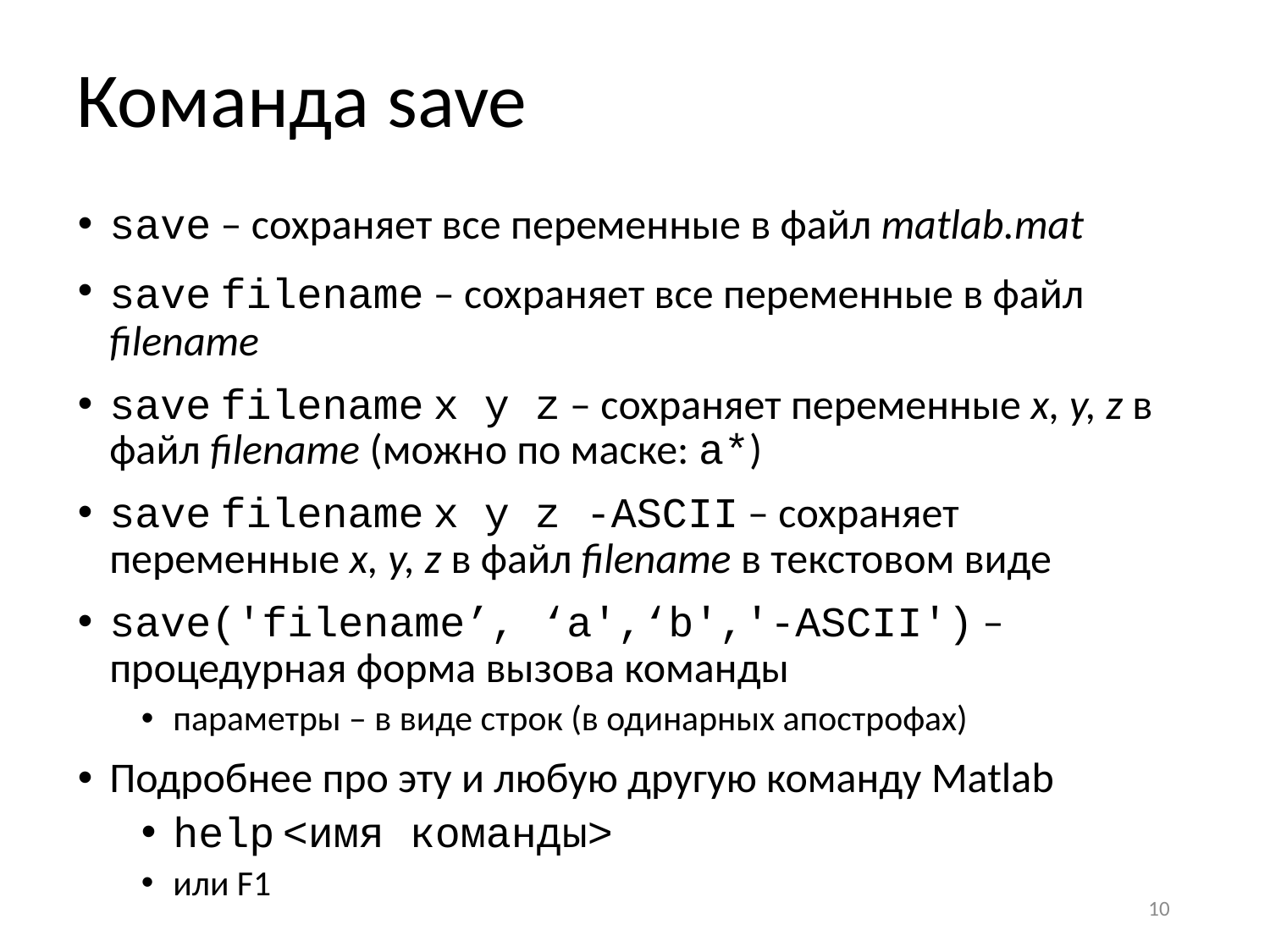

# Команда save
save – сохраняет все переменные в файл matlab.mat
save filename – сохраняет все переменные в файл filename
save filename x y z – сохраняет переменные x, y, z в файл filename (можно по маске: a*)
save filename x y z -ASCII – сохраняет переменные x, y, z в файл filename в текстовом виде
save('filename’, ‘a',‘b','-ASCII') – процедурная форма вызова команды
параметры – в виде строк (в одинарных апострофах)
Подробнее про эту и любую другую команду Matlab
help <имя команды>
или F1
10